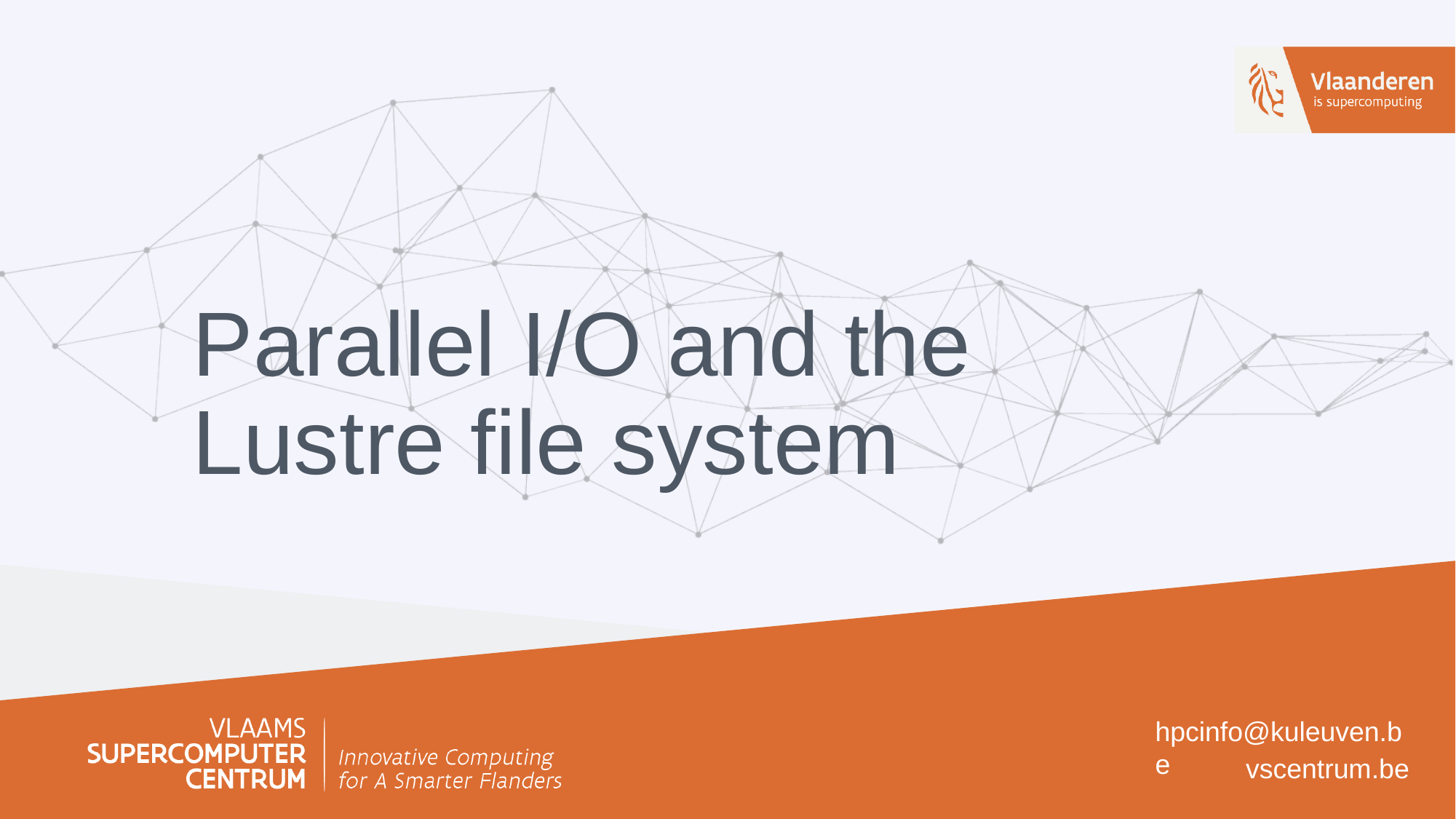

# Parallel I/O and the Lustre file system
hpcinfo@kuleuven.be